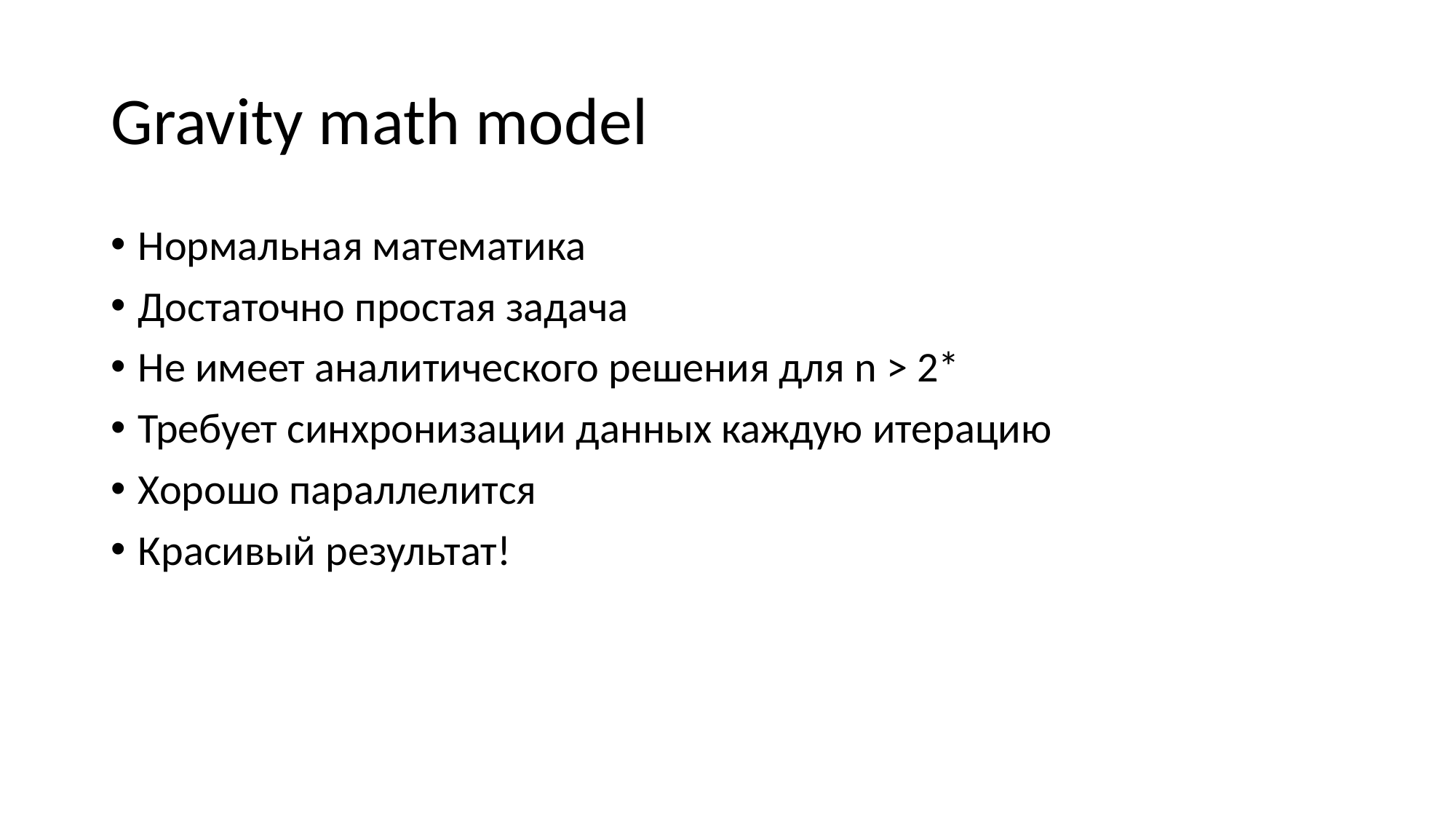

# Gravity math model
Нормальная математика
Достаточно простая задача
Не имеет аналитического решения для n > 2*
Требует синхронизации данных каждую итерацию
Хорошо параллелится
Красивый результат!